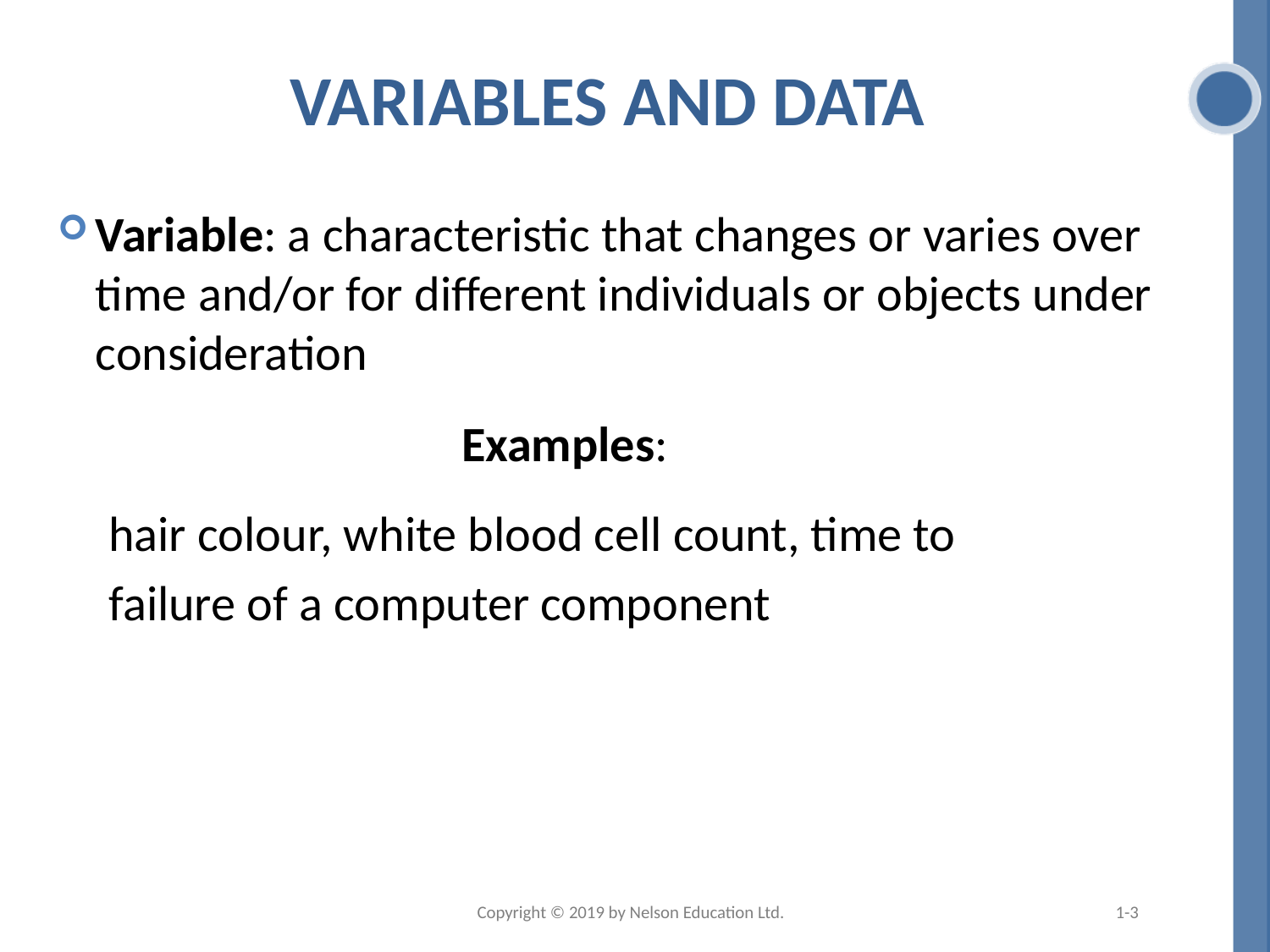

# Variables and Data
Variable: a characteristic that changes or varies over time and/or for different individuals or objects under consideration
                                    Examples:
hair colour, white blood cell count, time to
failure of a computer component
Copyright © 2019 by Nelson Education Ltd.
1-3